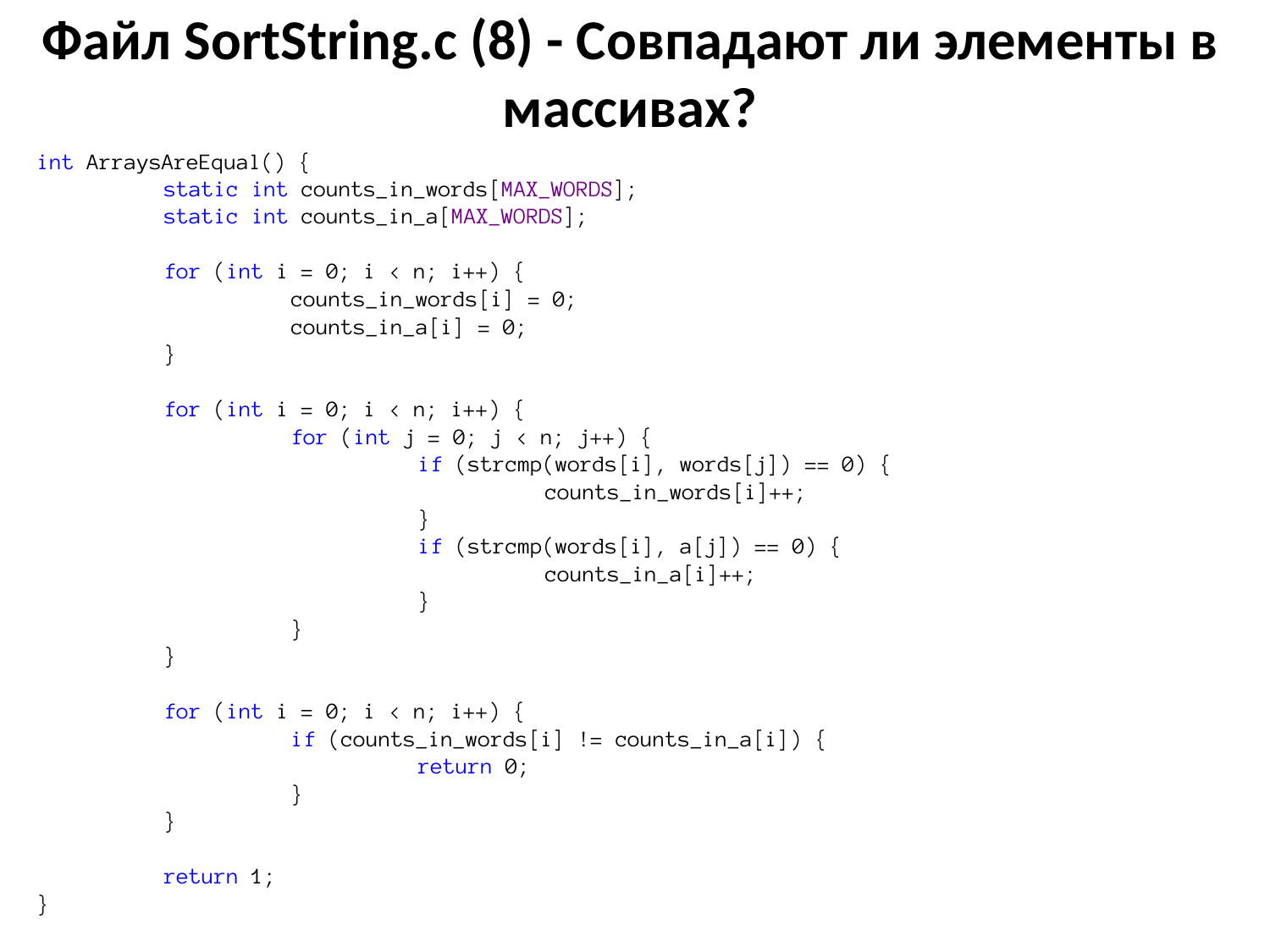

# Файл SortString.c (8) - Совпадают ли элементы в массивах?
int ArraysAreEqual() {
	static int counts_in_words[MAX_WORDS];
	static int counts_in_a[MAX_WORDS];

	for (int i = 0; i < n; i++) {
		counts_in_words[i] = 0;
		counts_in_a[i] = 0;
	}

	for (int i = 0; i < n; i++) {
		for (int j = 0; j < n; j++) {
			if (strcmp(words[i], words[j]) == 0) {
				counts_in_words[i]++;
			}
			if (strcmp(words[i], a[j]) == 0) {
				counts_in_a[i]++;
			}
		}
	}

	for (int i = 0; i < n; i++) {
		if (counts_in_words[i] != counts_in_a[i]) {
			return 0;
		}
	}

	return 1;
}